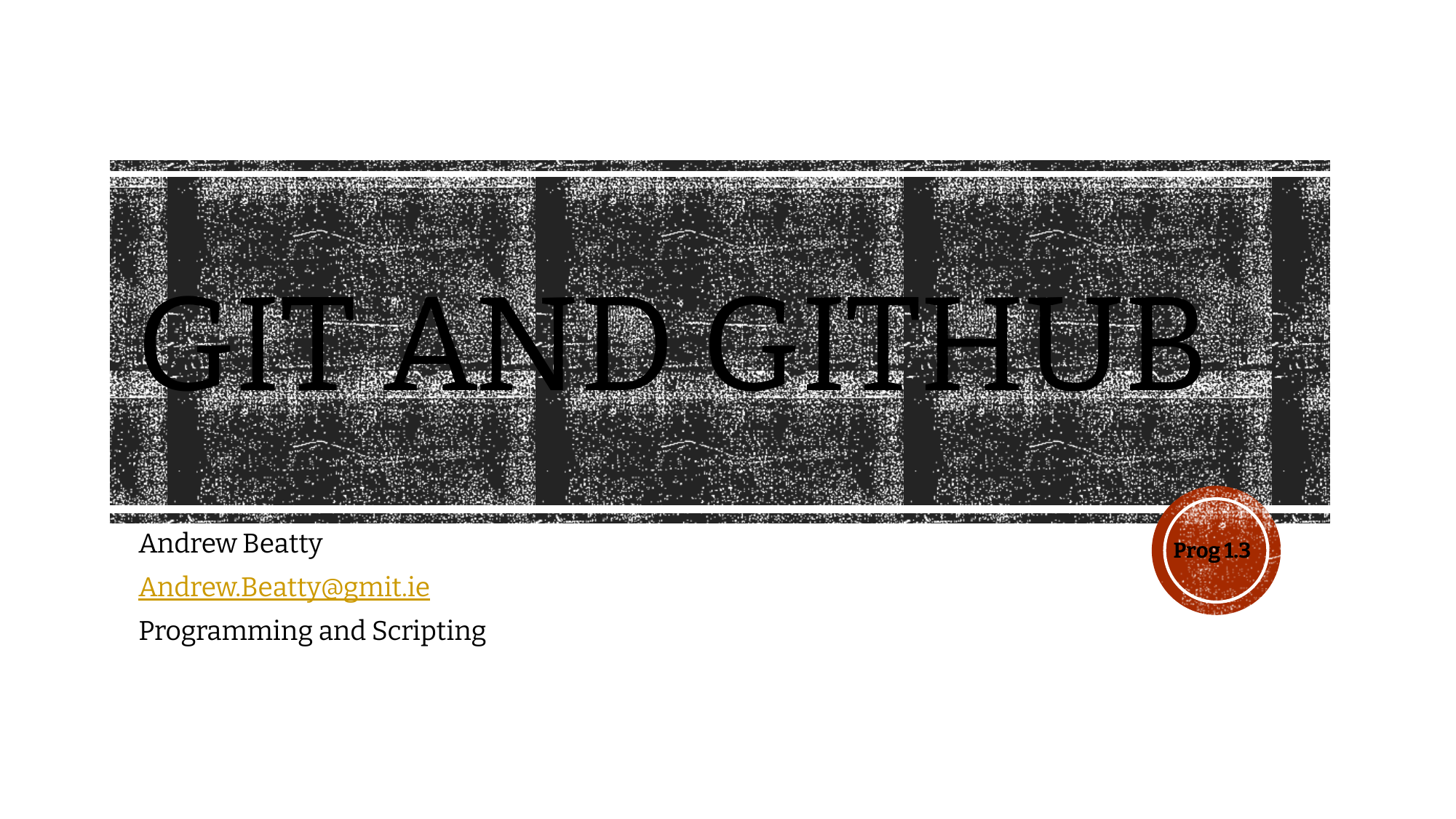

# Git and Github
Andrew Beatty
Andrew.Beatty@gmit.ie
Programming and Scripting
Prog 1.3